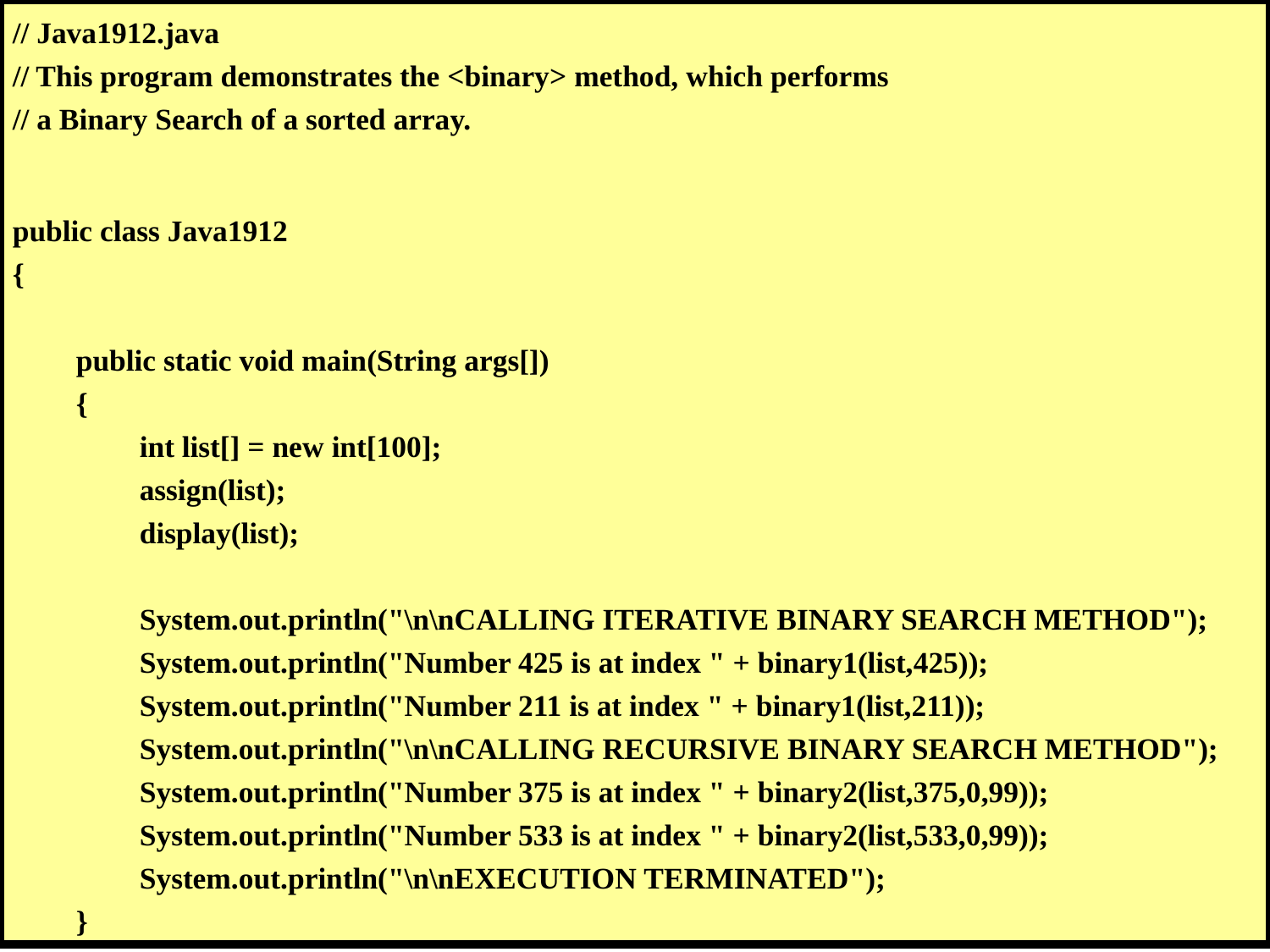

// Java1912.java
// This program demonstrates the <binary> method, which performs
// a Binary Search of a sorted array.

public class Java1912
{

	public static void main(String args[])
	{
		int list[] = new int[100];
		assign(list);
		display(list);

		System.out.println("\n\nCALLING ITERATIVE BINARY SEARCH METHOD");
		System.out.println("Number 425 is at index " + binary1(list,425));
		System.out.println("Number 211 is at index " + binary1(list,211));
		System.out.println("\n\nCALLING RECURSIVE BINARY SEARCH METHOD");
		System.out.println("Number 375 is at index " + binary2(list,375,0,99));
		System.out.println("Number 533 is at index " + binary2(list,533,0,99));
		System.out.println("\n\nEXECUTION TERMINATED");
	}